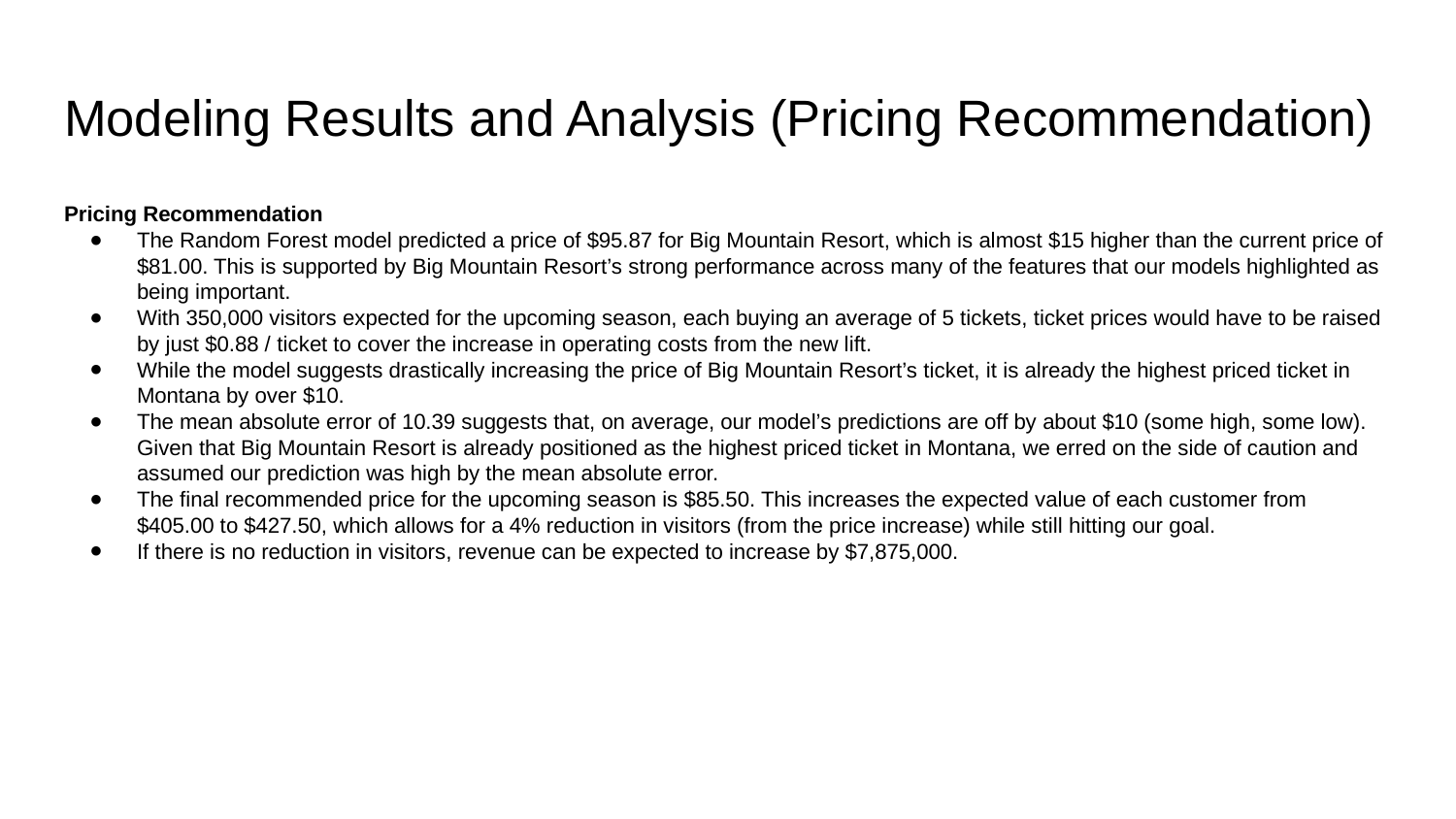

# Modeling Results and Analysis (Pricing Recommendation)
Pricing Recommendation
The Random Forest model predicted a price of $95.87 for Big Mountain Resort, which is almost $15 higher than the current price of $81.00. This is supported by Big Mountain Resort’s strong performance across many of the features that our models highlighted as being important.
With 350,000 visitors expected for the upcoming season, each buying an average of 5 tickets, ticket prices would have to be raised by just $0.88 / ticket to cover the increase in operating costs from the new lift.
While the model suggests drastically increasing the price of Big Mountain Resort’s ticket, it is already the highest priced ticket in Montana by over $10.
The mean absolute error of 10.39 suggests that, on average, our model’s predictions are off by about $10 (some high, some low). Given that Big Mountain Resort is already positioned as the highest priced ticket in Montana, we erred on the side of caution and assumed our prediction was high by the mean absolute error.
The final recommended price for the upcoming season is $85.50. This increases the expected value of each customer from $405.00 to $427.50, which allows for a 4% reduction in visitors (from the price increase) while still hitting our goal.
If there is no reduction in visitors, revenue can be expected to increase by $7,875,000.